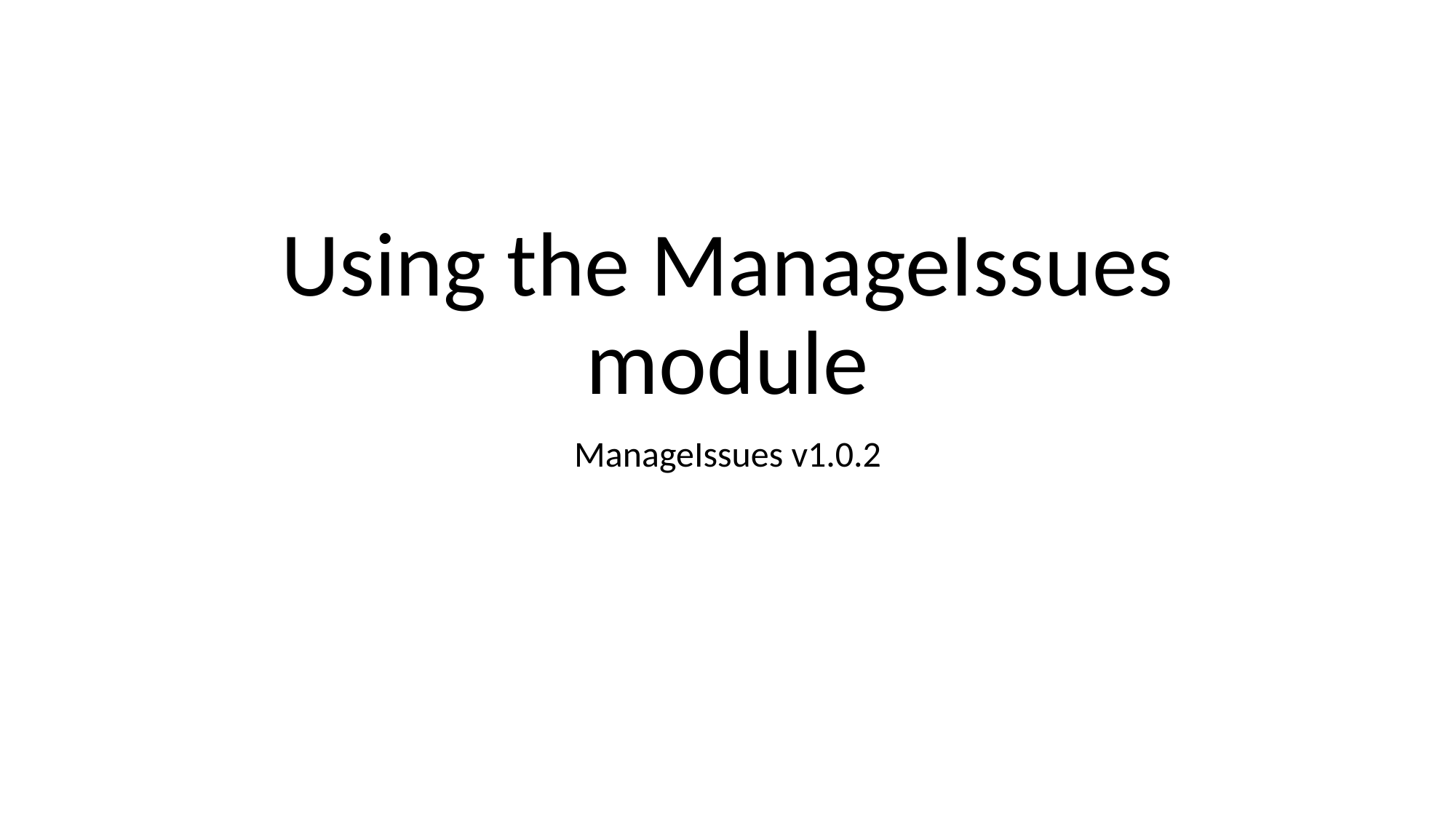

# Using the ManageIssues module
ManageIssues v1.0.2